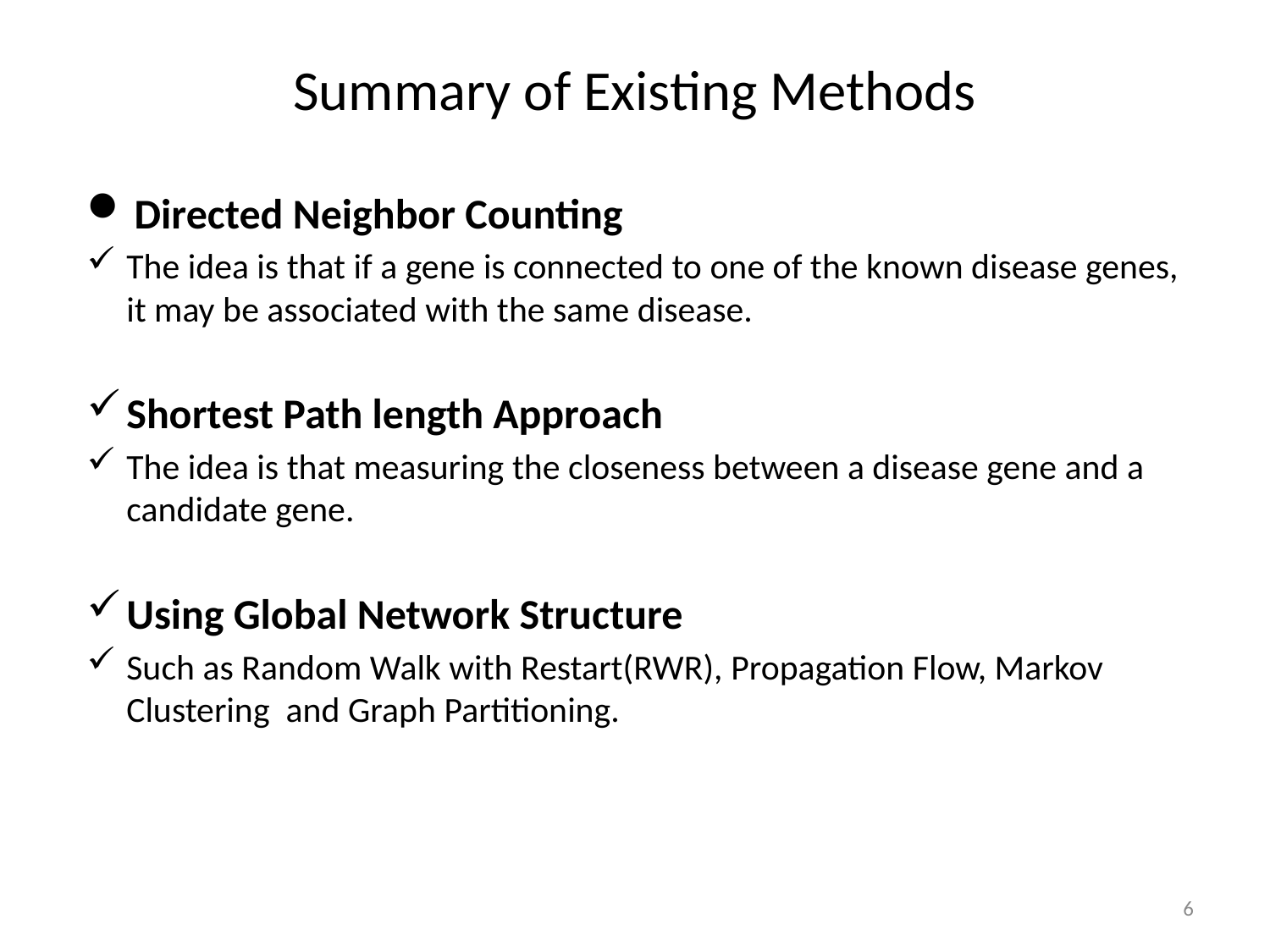

# Summary of Existing Methods
Directed Neighbor Counting
The idea is that if a gene is connected to one of the known disease genes, it may be associated with the same disease.

Shortest Path length Approach
The idea is that measuring the closeness between a disease gene and a candidate gene.

Using Global Network Structure
Such as Random Walk with Restart(RWR), Propagation Flow, Markov Clustering  and Graph Partitioning.
6